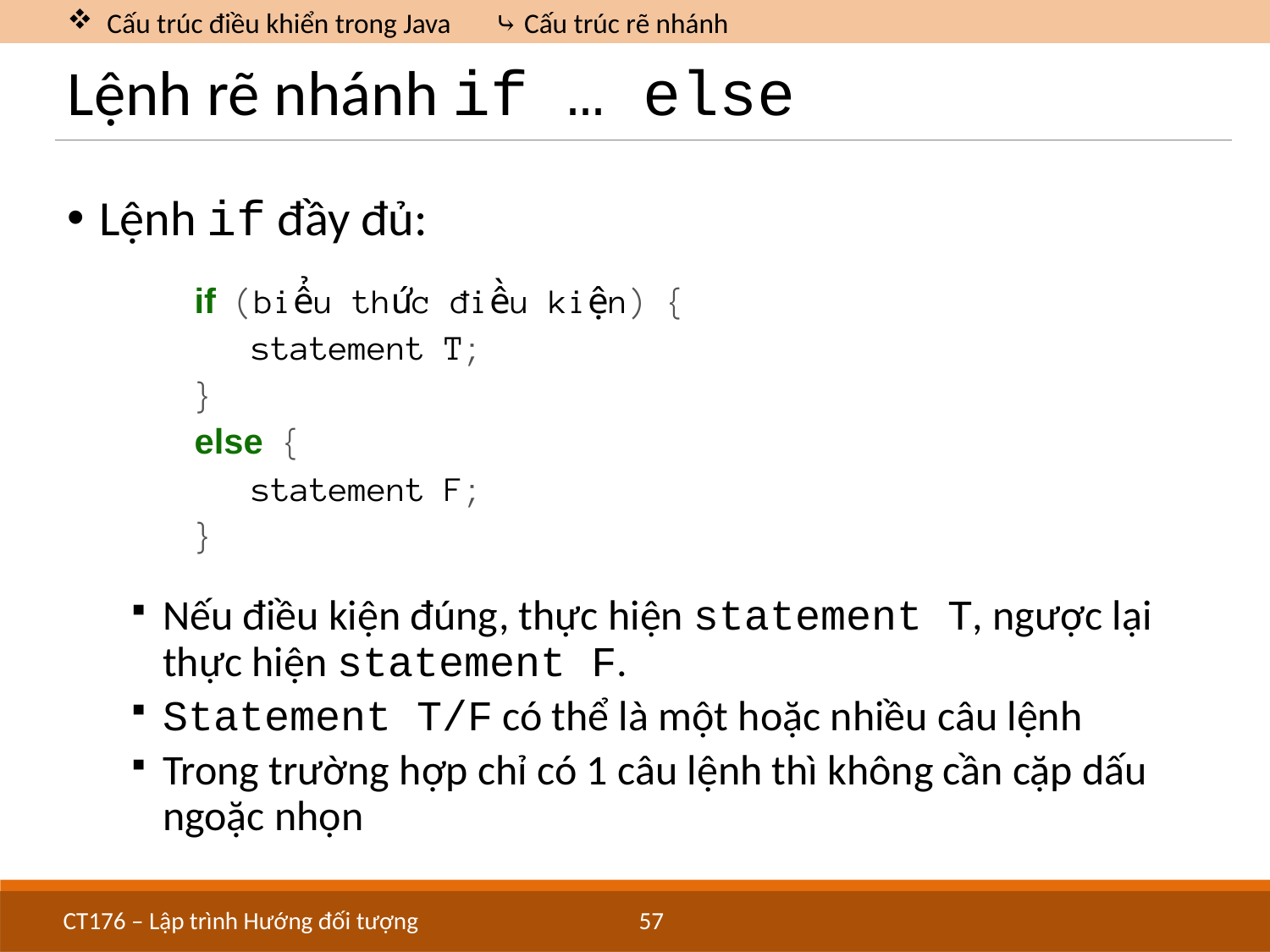

Cấu trúc điều khiển trong Java	 ⤷ Cấu trúc rẽ nhánh
# Lệnh rẽ nhánh if … else
Lệnh if đầy đủ:

if (biểu thức điều kiện) {
   statement T;
}
else {
   statement F;
}

Nếu điều kiện đúng, thực hiện statement T, ngược lại thực hiện statement F.
Statement T/F có thể là một hoặc nhiều câu lệnh
Trong trường hợp chỉ có 1 câu lệnh thì không cần cặp dấu ngoặc nhọn